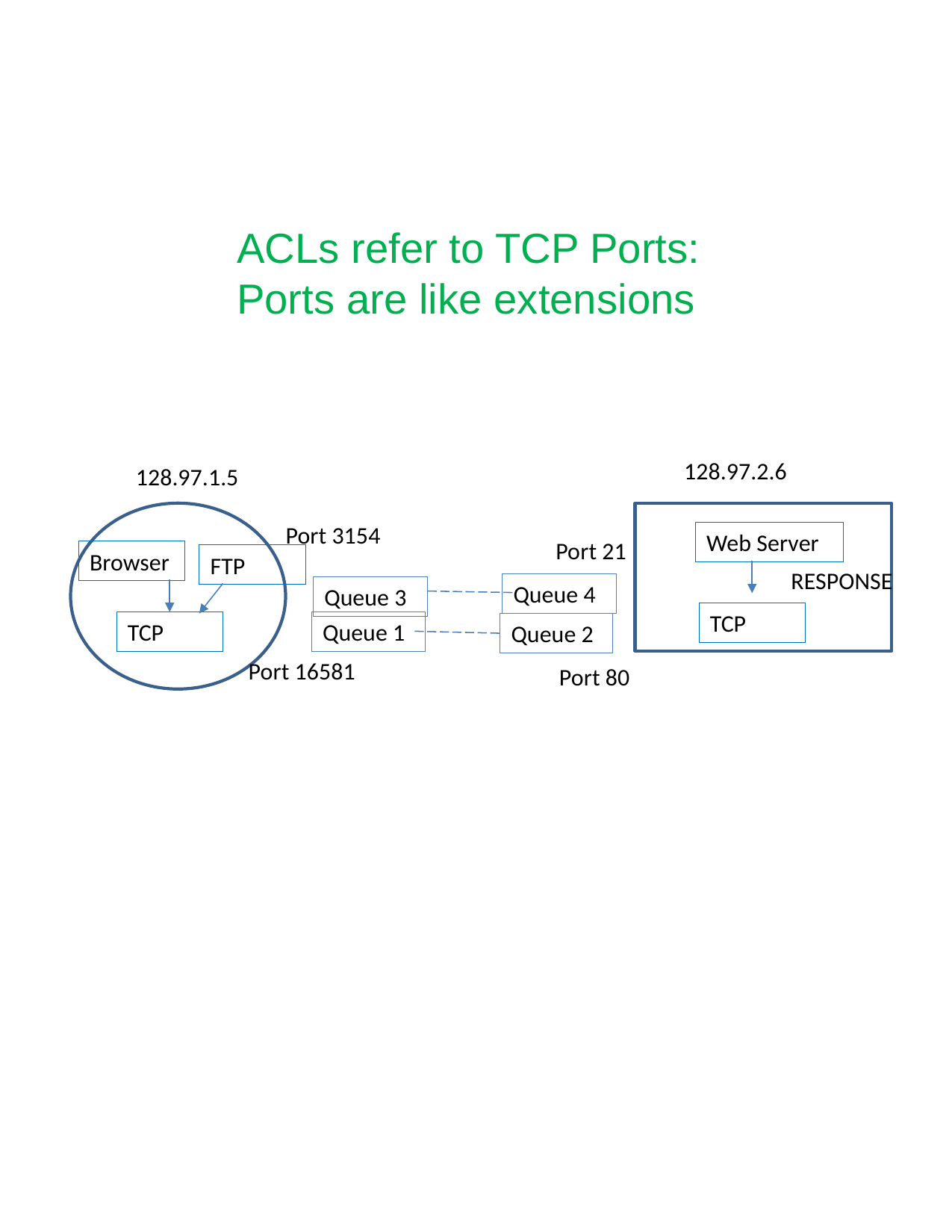

# ACLs refer to TCP Ports: Ports are like extensions
128.97.2.6
128.97.1.5

Port 3154
Web Server
Port 21
Browser
FTP
RESPONSE
Queue 4
Queue 3
TCP
TCP
Queue 1
Queue 2
Port 16581
Port 80